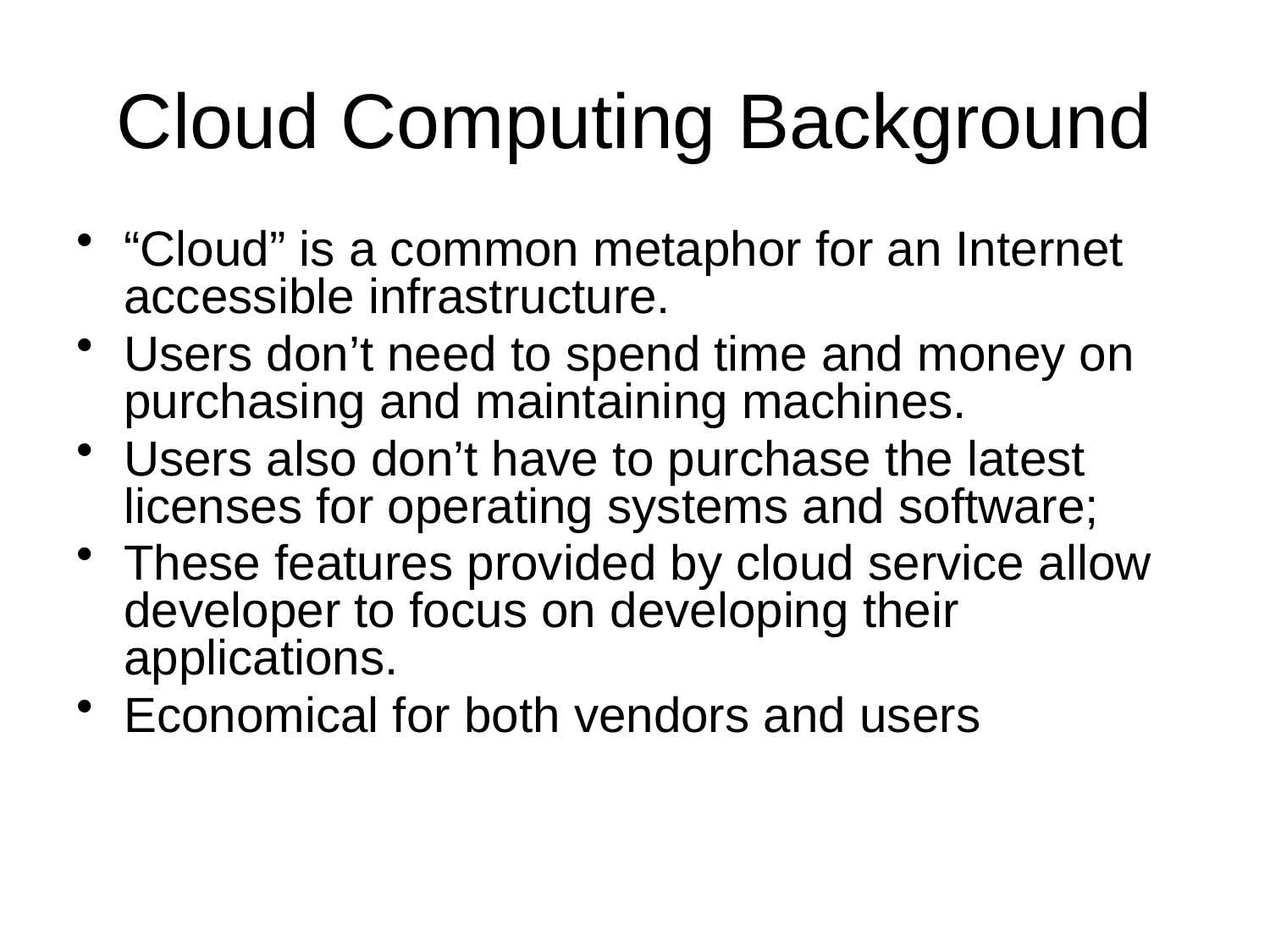

# Cloud Computing Background
“Cloud” is a common metaphor for an Internet accessible infrastructure.
Users don’t need to spend time and money on purchasing and maintaining machines.
Users also don’t have to purchase the latest licenses for operating systems and software;
These features provided by cloud service allow developer to focus on developing their applications.
Economical for both vendors and users